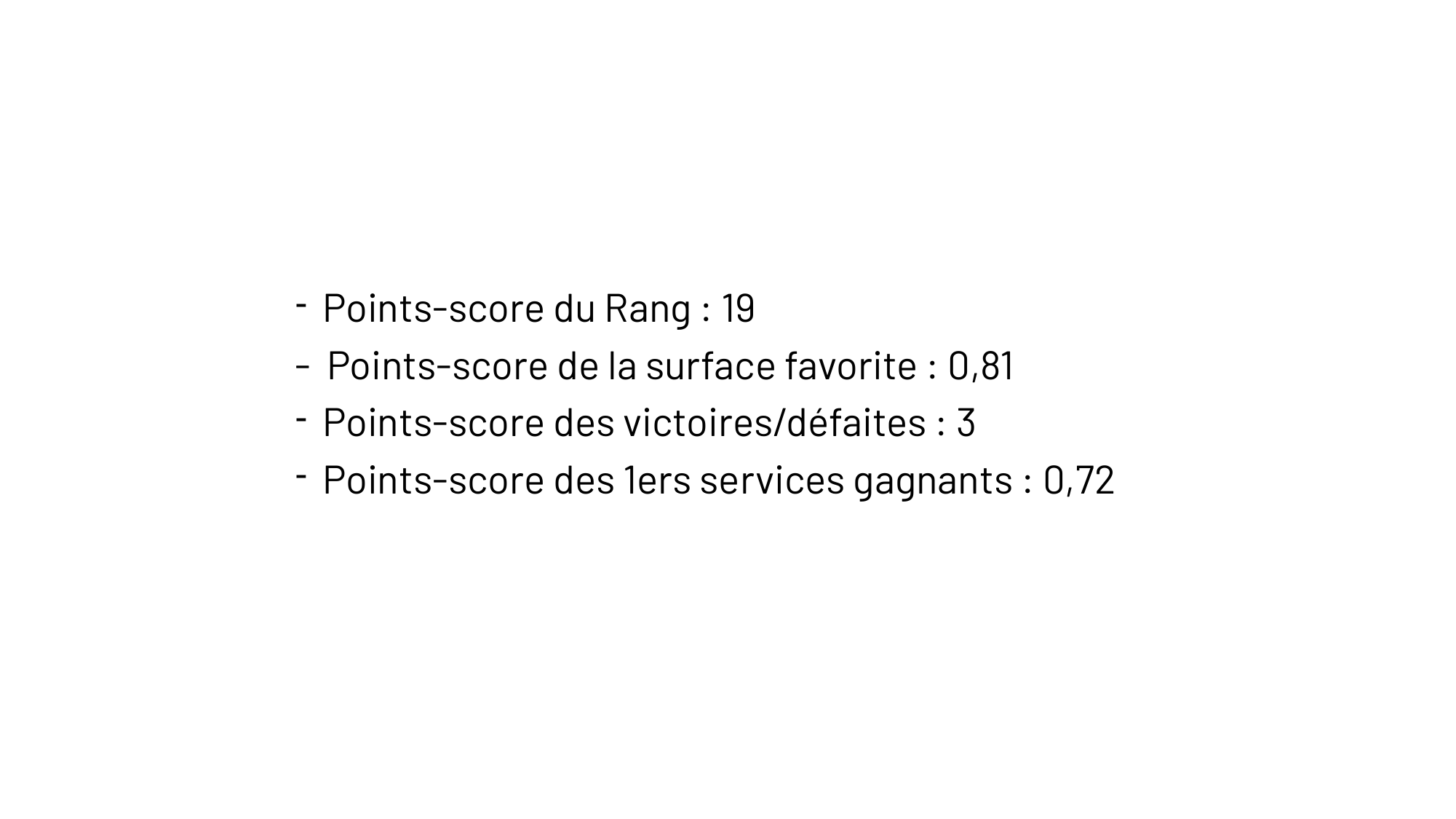

Points-score du Rang : 19
-  Points-score de la surface favorite : 0,81
Points-score des victoires/défaites : 3
Points-score des 1ers services gagnants : 0,72